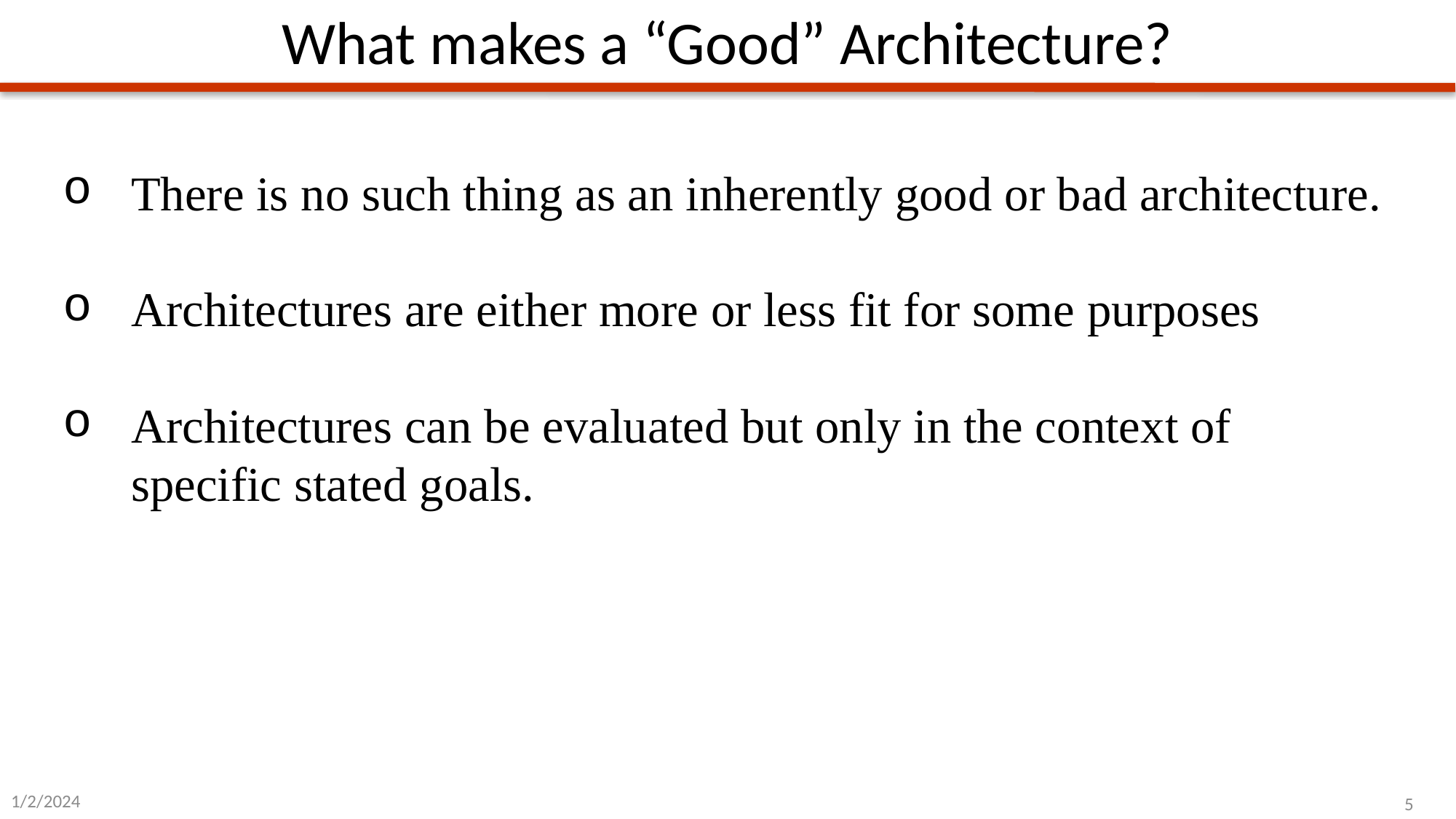

# What makes a “Good” Architecture?

There is no such thing as an inherently good or bad architecture.

Architectures are either more or less fit for some purposes

Architectures can be evaluated but only in the context of specific stated goals.
1/2/2024